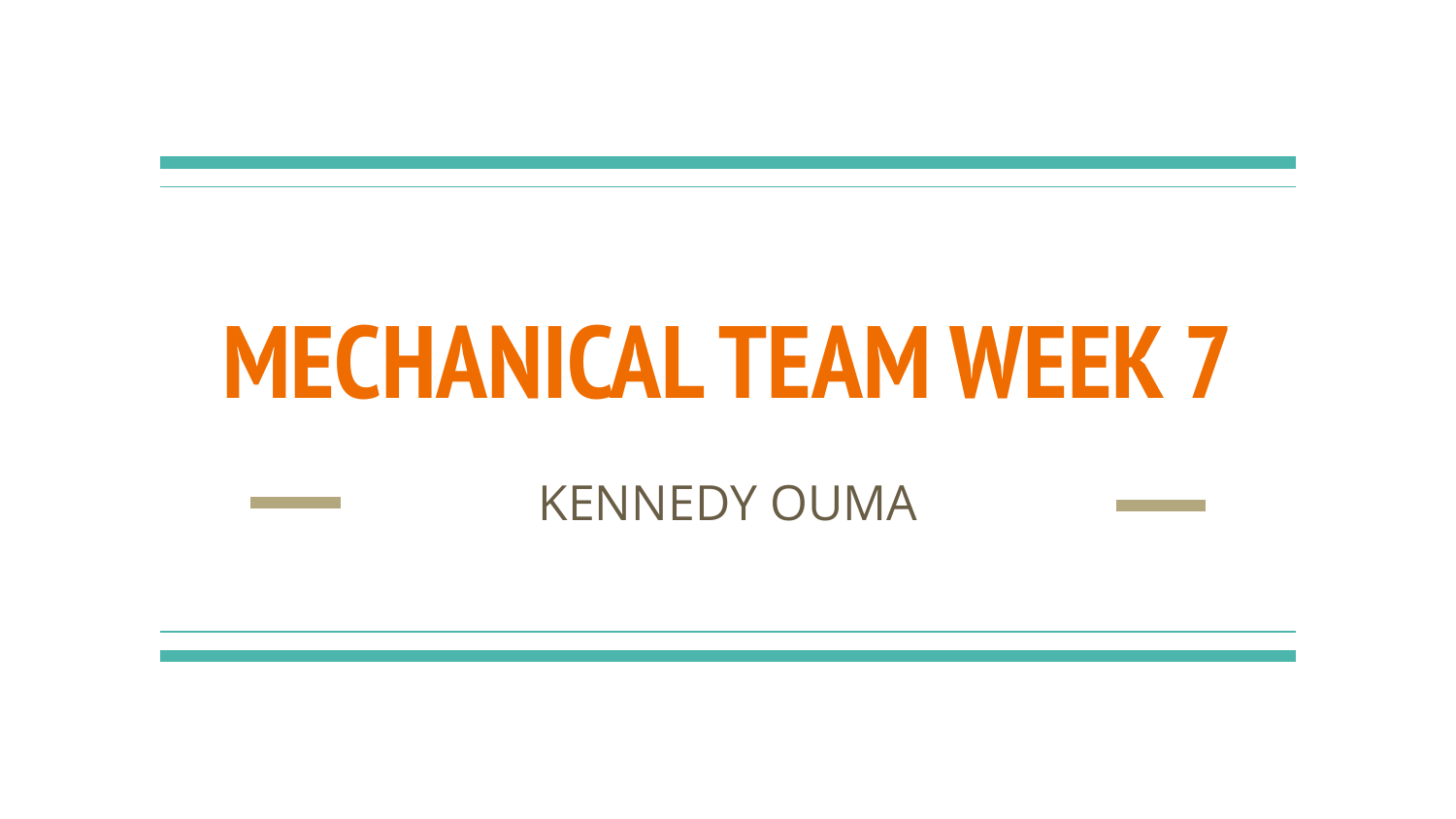

# MECHANICAL TEAM WEEK 7
KENNEDY OUMA